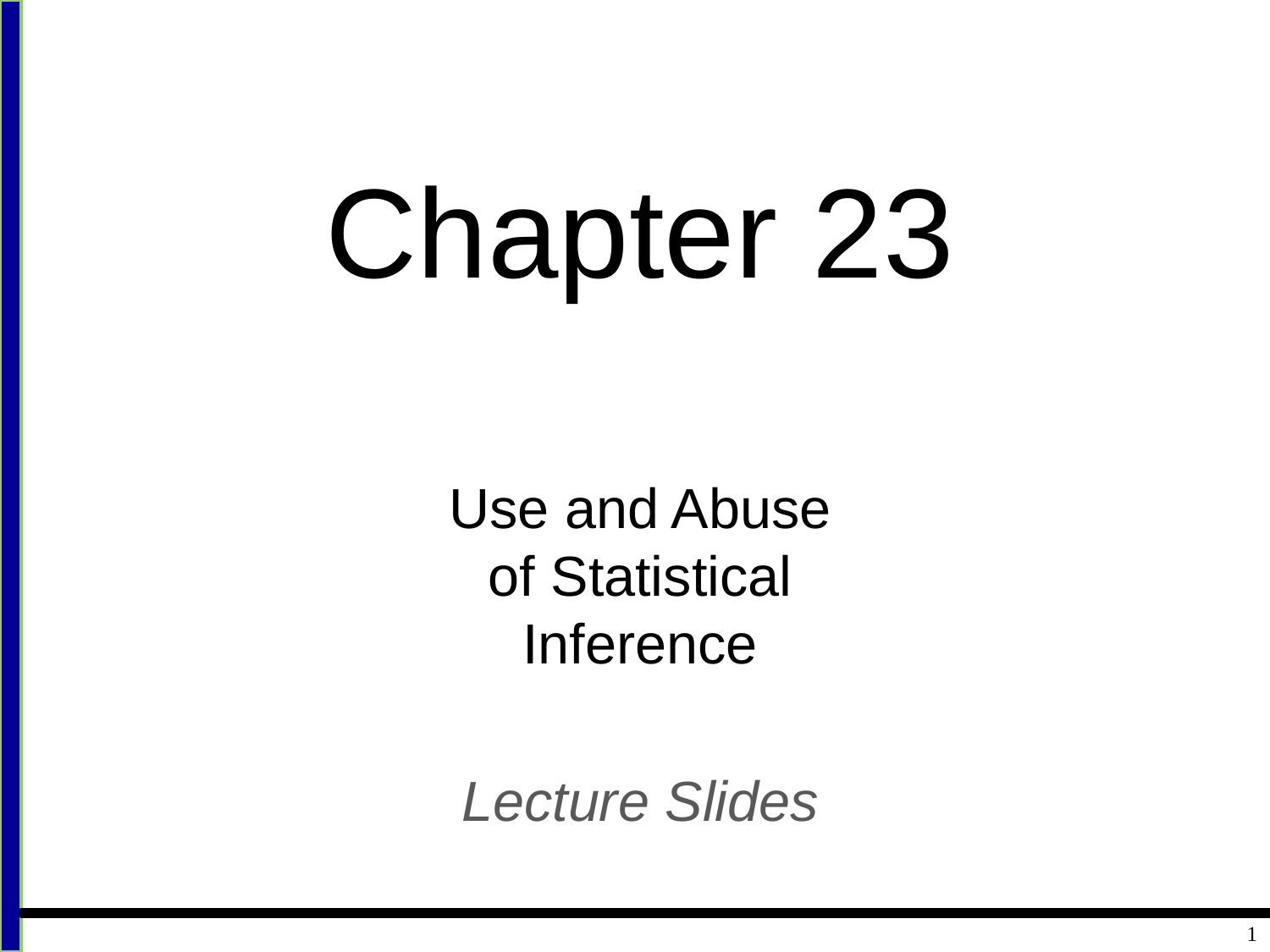

# Chapter 23
Use and Abuse of Statistical Inference

Lecture Slides